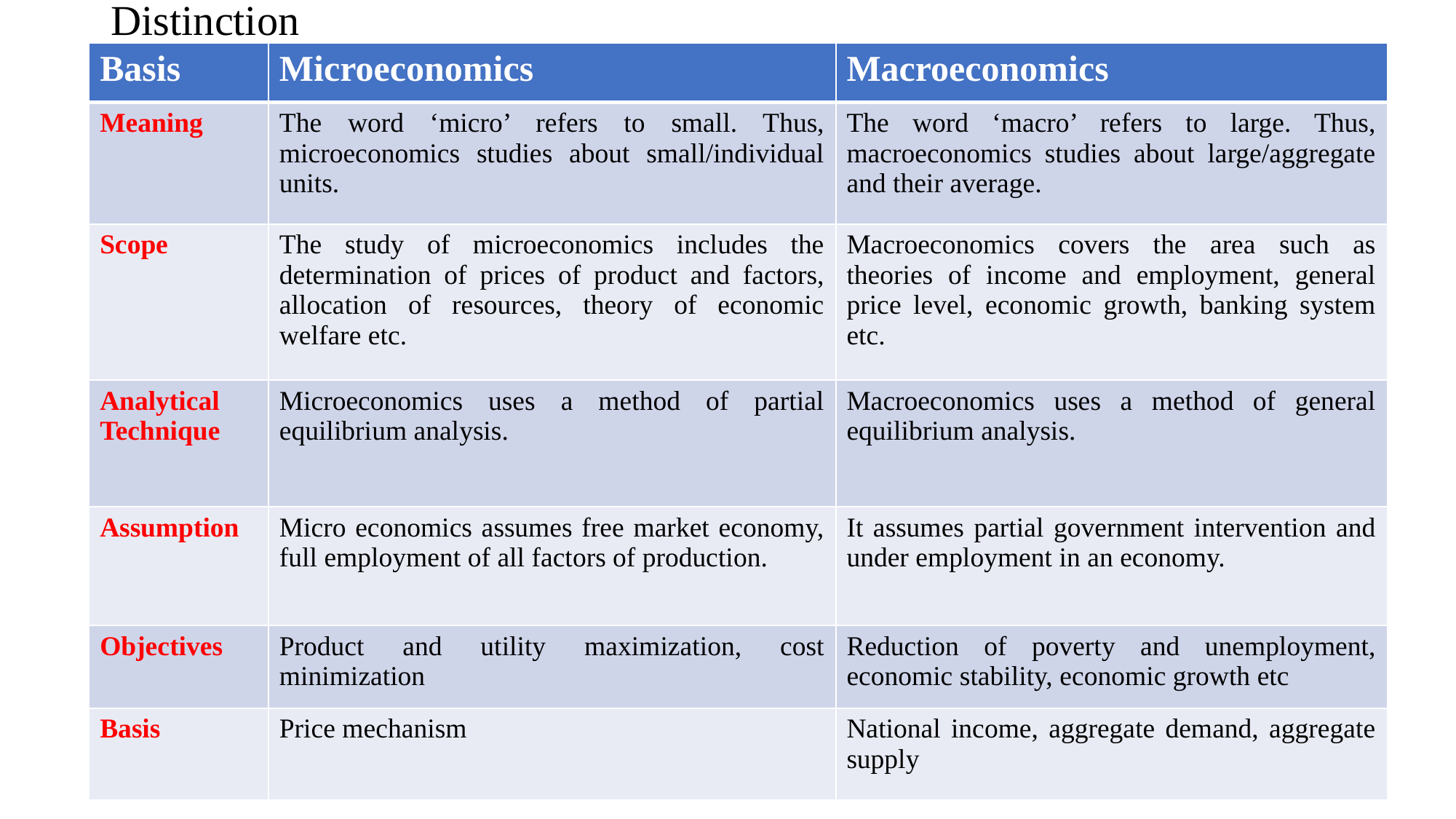

# Distinction
| Basis | Microeconomics | Macroeconomics |
| --- | --- | --- |
| Meaning | The word ‘micro’ refers to small. Thus, microeconomics studies about small/individual units. | The word ‘macro’ refers to large. Thus, macroeconomics studies about large/aggregate and their average. |
| Scope | The study of microeconomics includes the determination of prices of product and factors, allocation of resources, theory of economic welfare etc. | Macroeconomics covers the area such as theories of income and employment, general price level, economic growth, banking system etc. |
| Analytical Technique | Microeconomics uses a method of partial equilibrium analysis. | Macroeconomics uses a method of general equilibrium analysis. |
| Assumption | Micro economics assumes free market economy, full employment of all factors of production. | It assumes partial government intervention and under employment in an economy. |
| Objectives | Product and utility maximization, cost minimization | Reduction of poverty and unemployment, economic stability, economic growth etc |
| Basis | Price mechanism | National income, aggregate demand, aggregate supply |